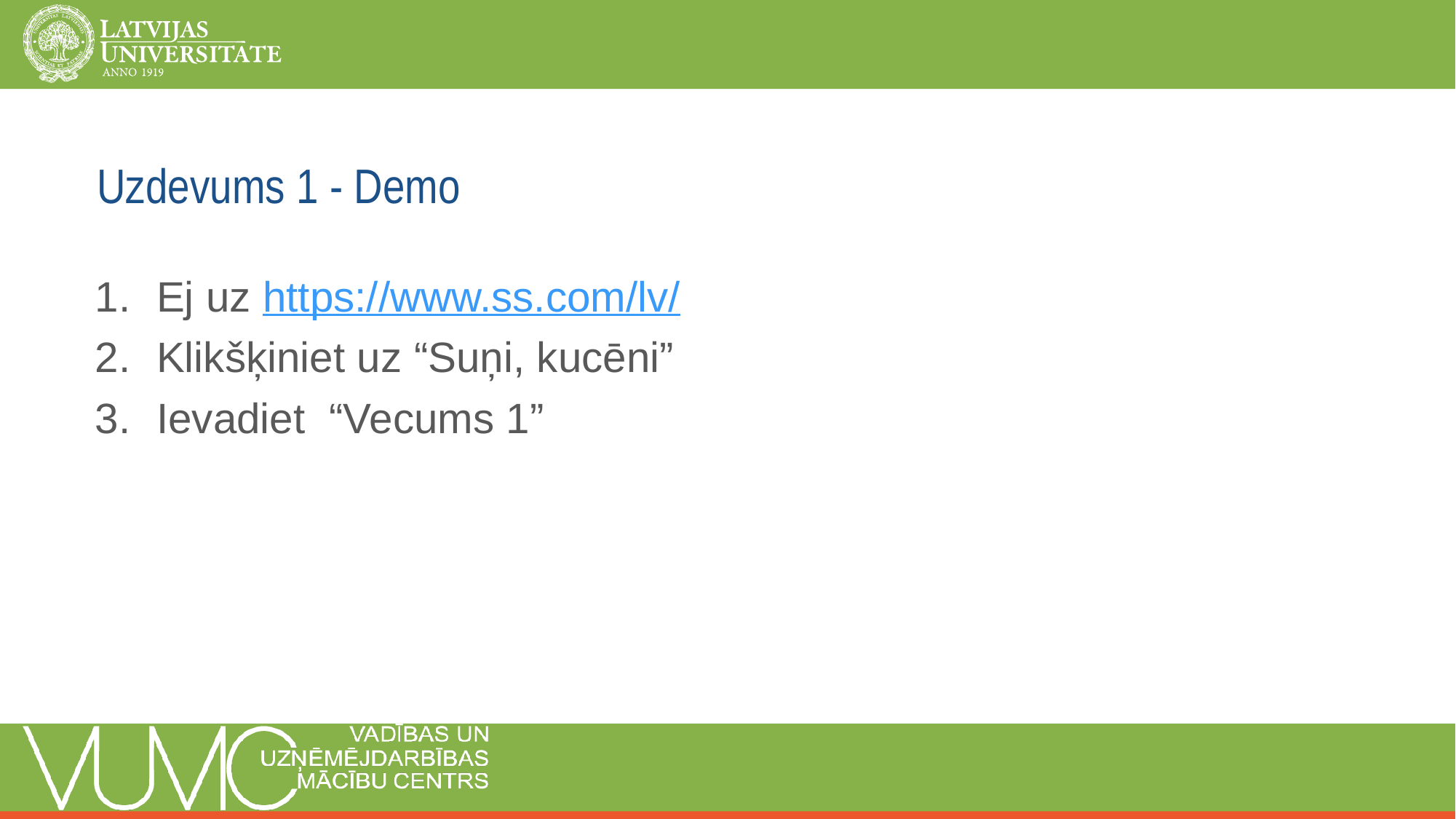

Uzdevums 1 - Demo
Ej uz https://www.ss.com/lv/
Klikšķiniet uz “Suņi, kucēni”
Ievadiet  “Vecums 1”